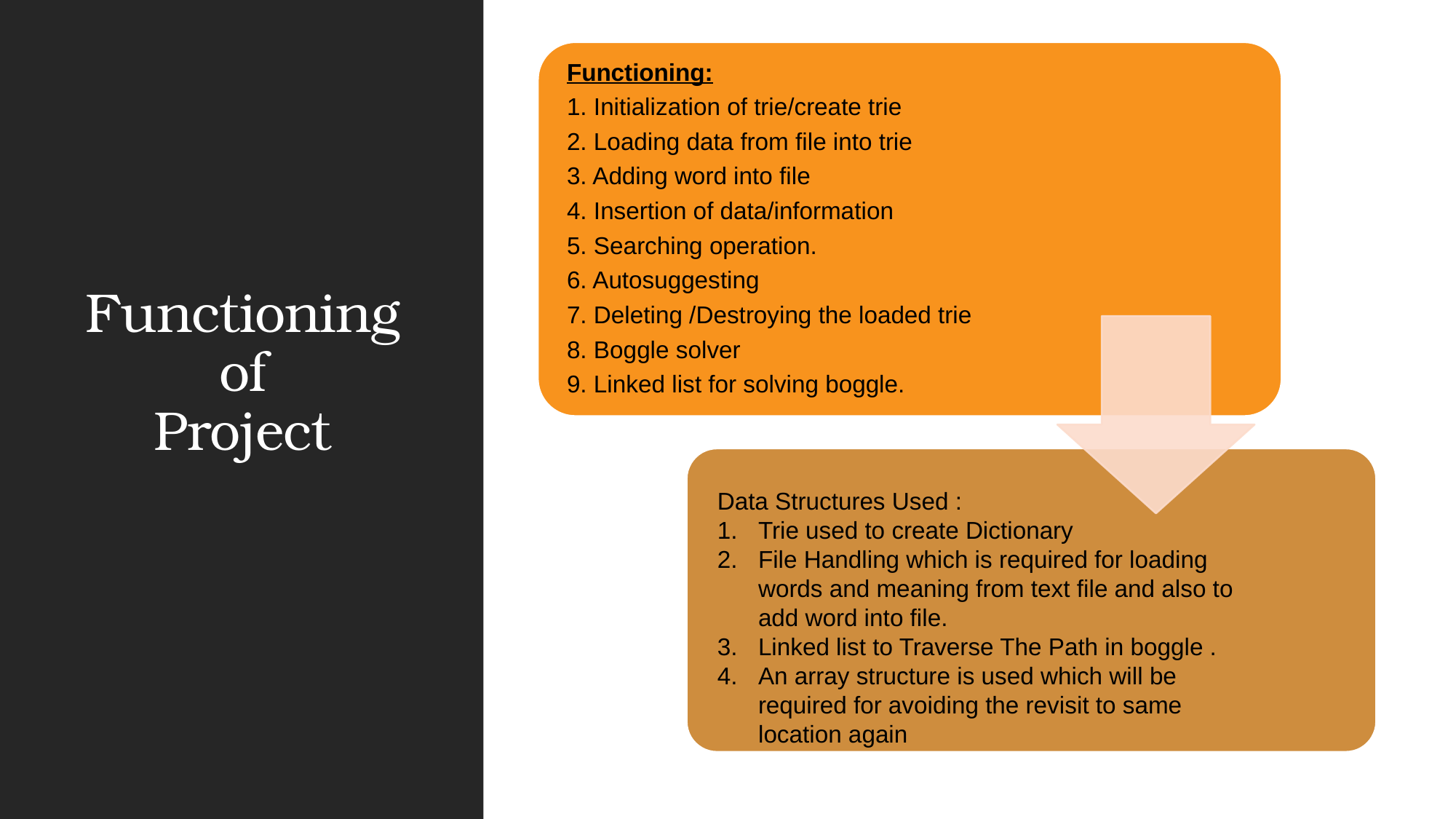

Functioning:
1. Initialization of trie/create trie
2. Loading data from file into trie
3. Adding word into file
4. Insertion of data/information
5. Searching operation.
6. Autosuggesting
7. Deleting /Destroying the loaded trie
8. Boggle solver
9. Linked list for solving boggle.

# Functioning of Project
Data Structures Used :
Trie used to create Dictionary
File Handling which is required for loading words and meaning from text file and also to add word into file.
Linked list to Traverse The Path in boggle .
An array structure is used which will be required for avoiding the revisit to same location again